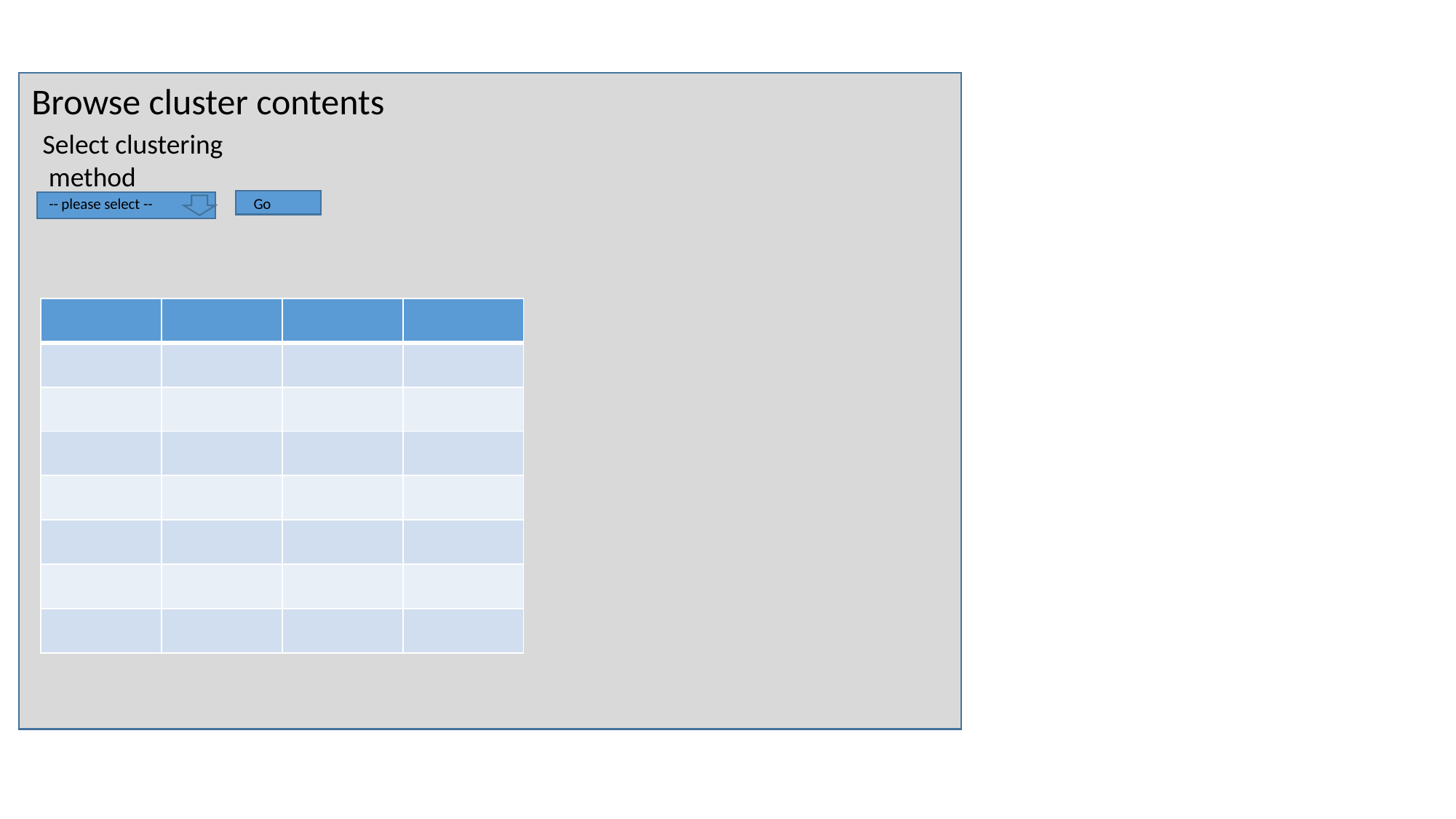

Browse cluster contents
Select clustering
 method
Go
-- please select --

|  |  |  |  |
| --- | --- | --- | --- |
|  |  |  |  |
|  |  |  |  |
|  |  |  |  |
|  |  |  |  |
|  |  |  |  |
|  |  |  |  |
|  |  |  |  |